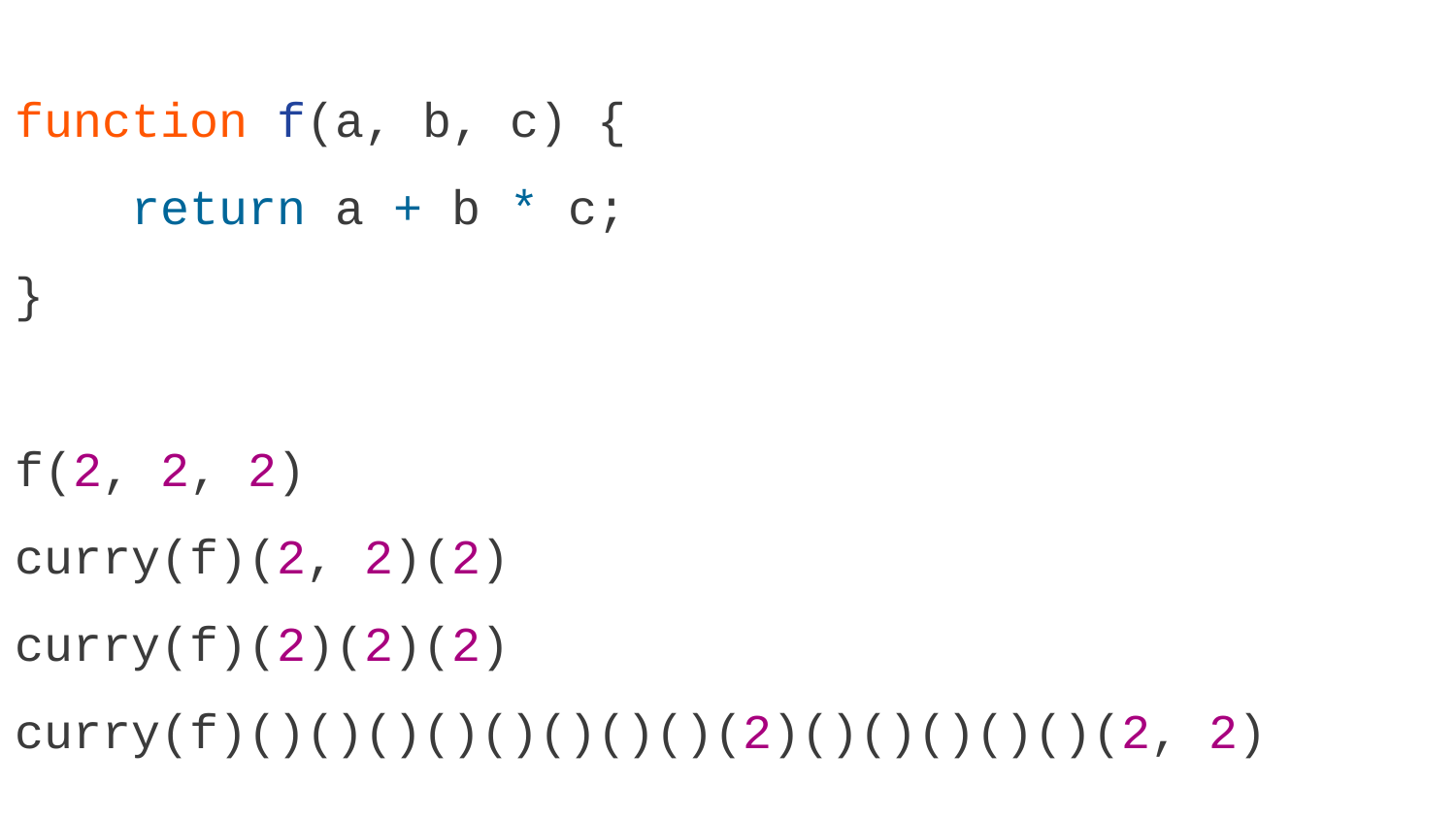

function f(a, b, c) {
    return a + b * c;
}
f(2, 2, 2)
curry(f)(2, 2)(2)
curry(f)(2)(2)(2)
curry(f)()()()()()()()()(2)()()()()()(2, 2)